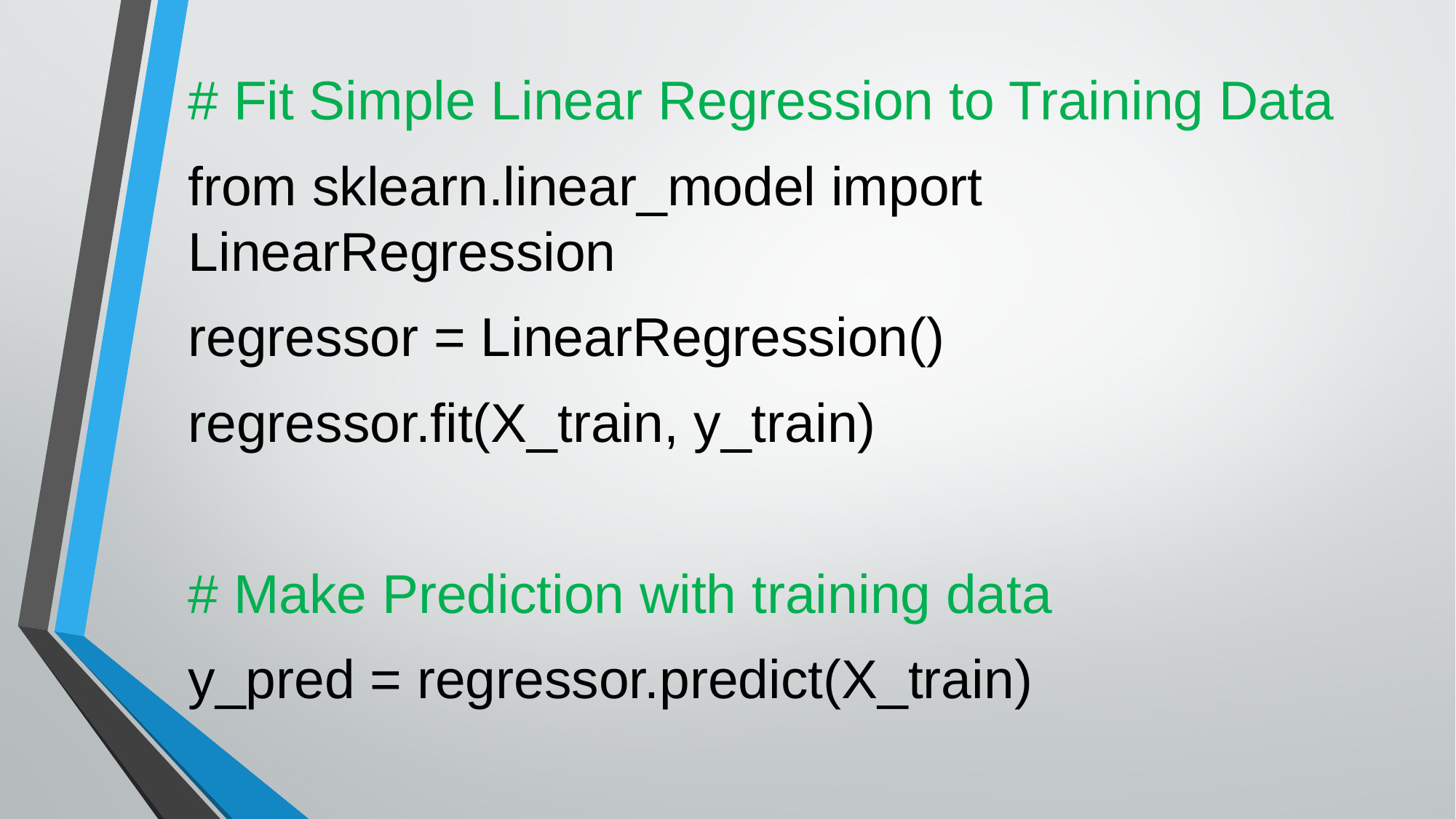

# Fit Simple Linear Regression to Training Data
from sklearn.linear_model import LinearRegression
regressor = LinearRegression()
regressor.fit(X_train, y_train)

# Make Prediction with training data
y_pred = regressor.predict(X_train)